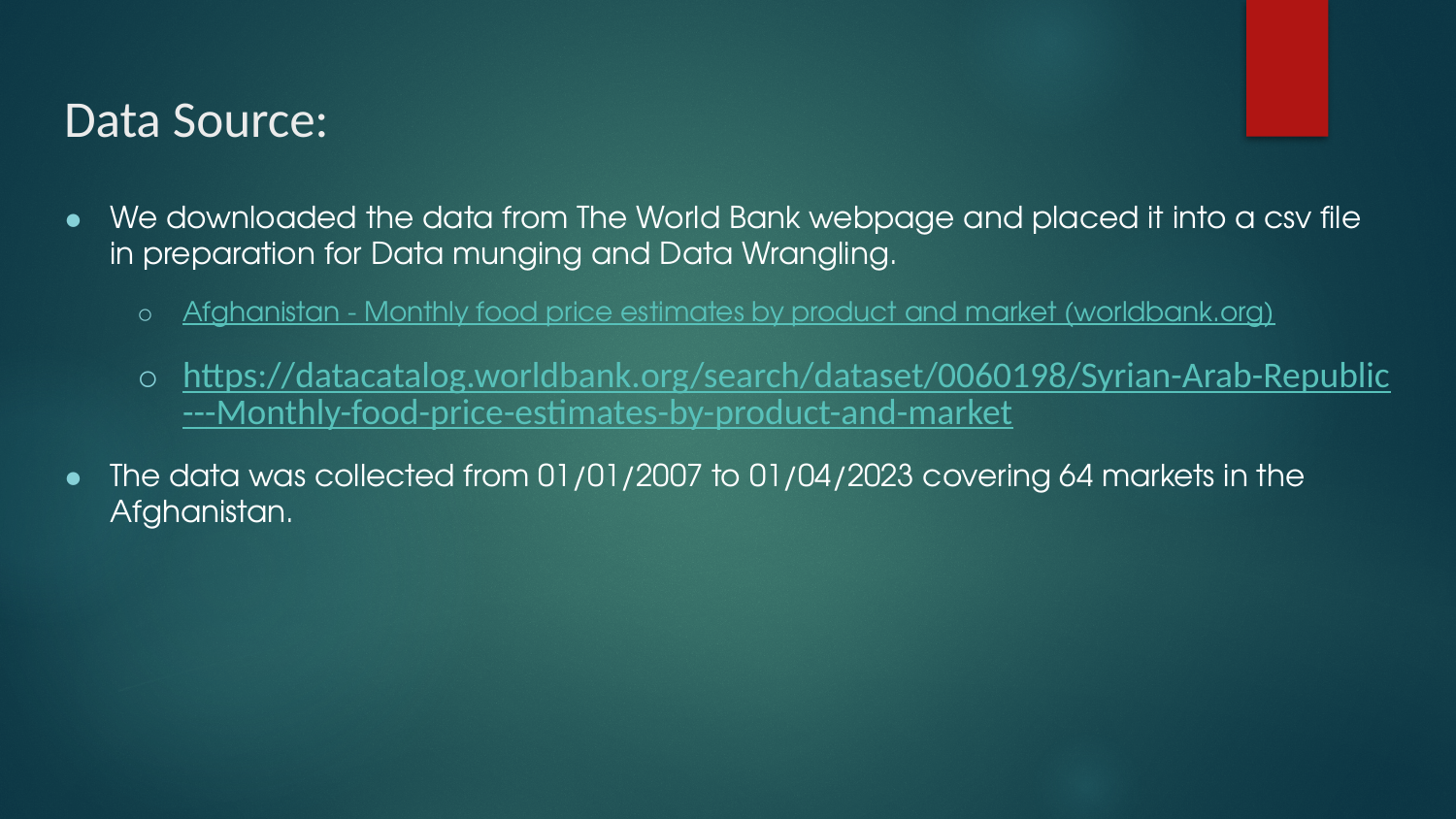

# Data Source:
We downloaded the data from The World Bank webpage and placed it into a csv file in preparation for Data munging and Data Wrangling.
Afghanistan - Monthly food price estimates by product and market (worldbank.org)
https://datacatalog.worldbank.org/search/dataset/0060198/Syrian-Arab-Republic---Monthly-food-price-estimates-by-product-and-market
The data was collected from 01/01/2007 to 01/04/2023 covering 64 markets in the Afghanistan.